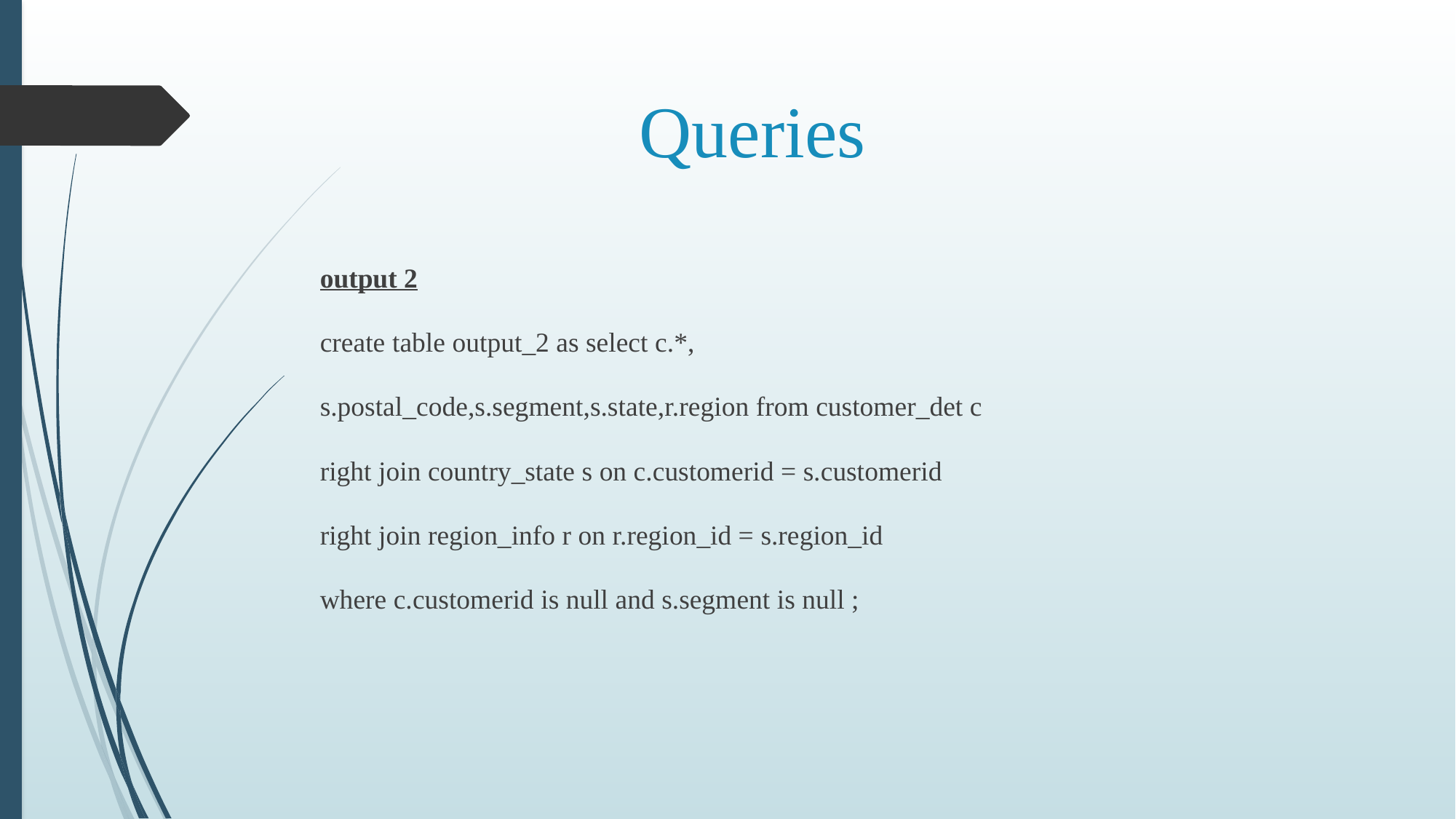

# Queries
output 2
create table output_2 as select c.*,
s.postal_code,s.segment,s.state,r.region from customer_det c
right join country_state s on c.customerid = s.customerid
right join region_info r on r.region_id = s.region_id
where c.customerid is null and s.segment is null ;